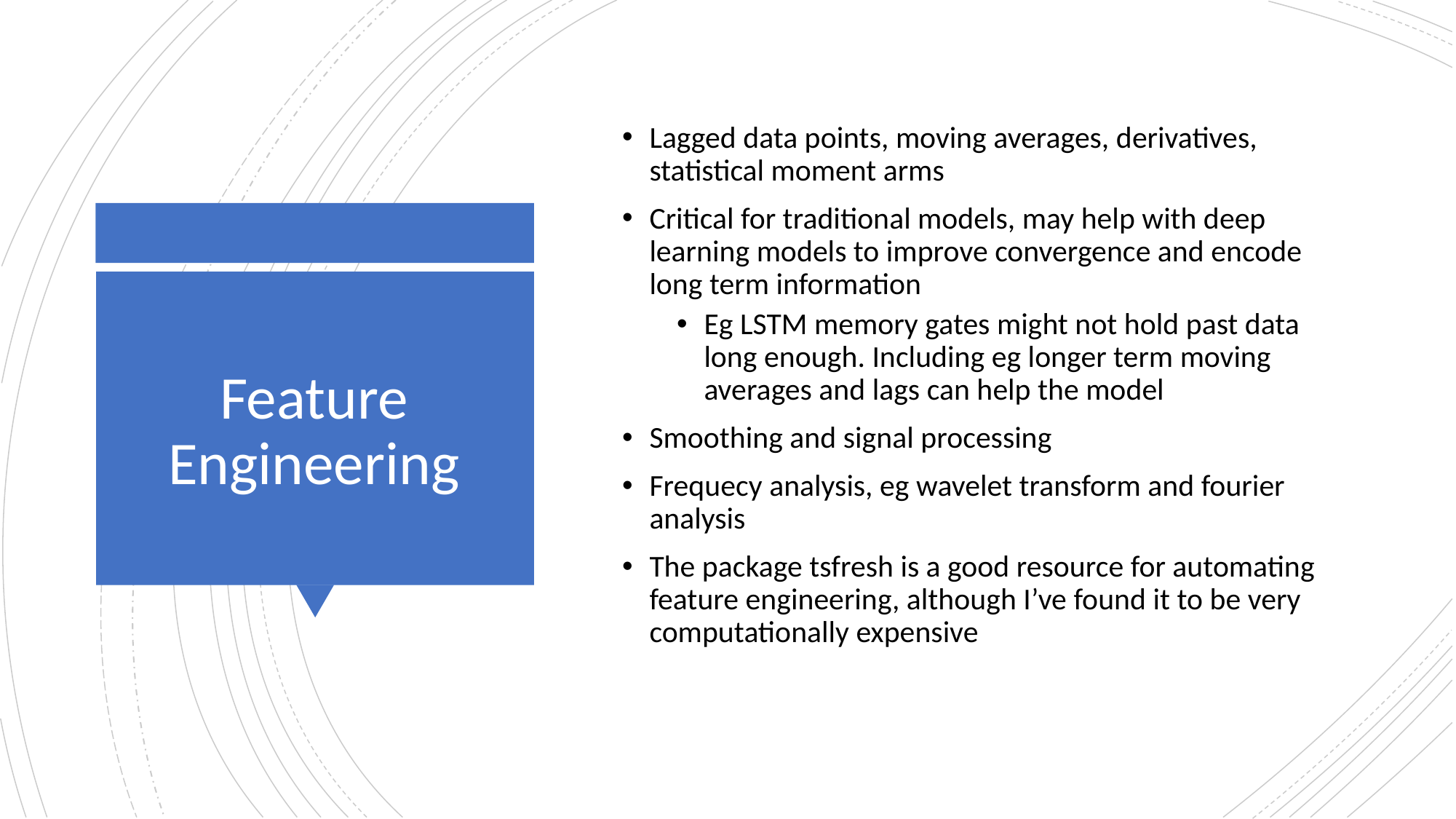

Lagged data points, moving averages, derivatives, statistical moment arms
Critical for traditional models, may help with deep learning models to improve convergence and encode long term information
Eg LSTM memory gates might not hold past data long enough. Including eg longer term moving averages and lags can help the model
Smoothing and signal processing
Frequecy analysis, eg wavelet transform and fourier analysis
The package tsfresh is a good resource for automating feature engineering, although I’ve found it to be very computationally expensive

# Feature Engineering